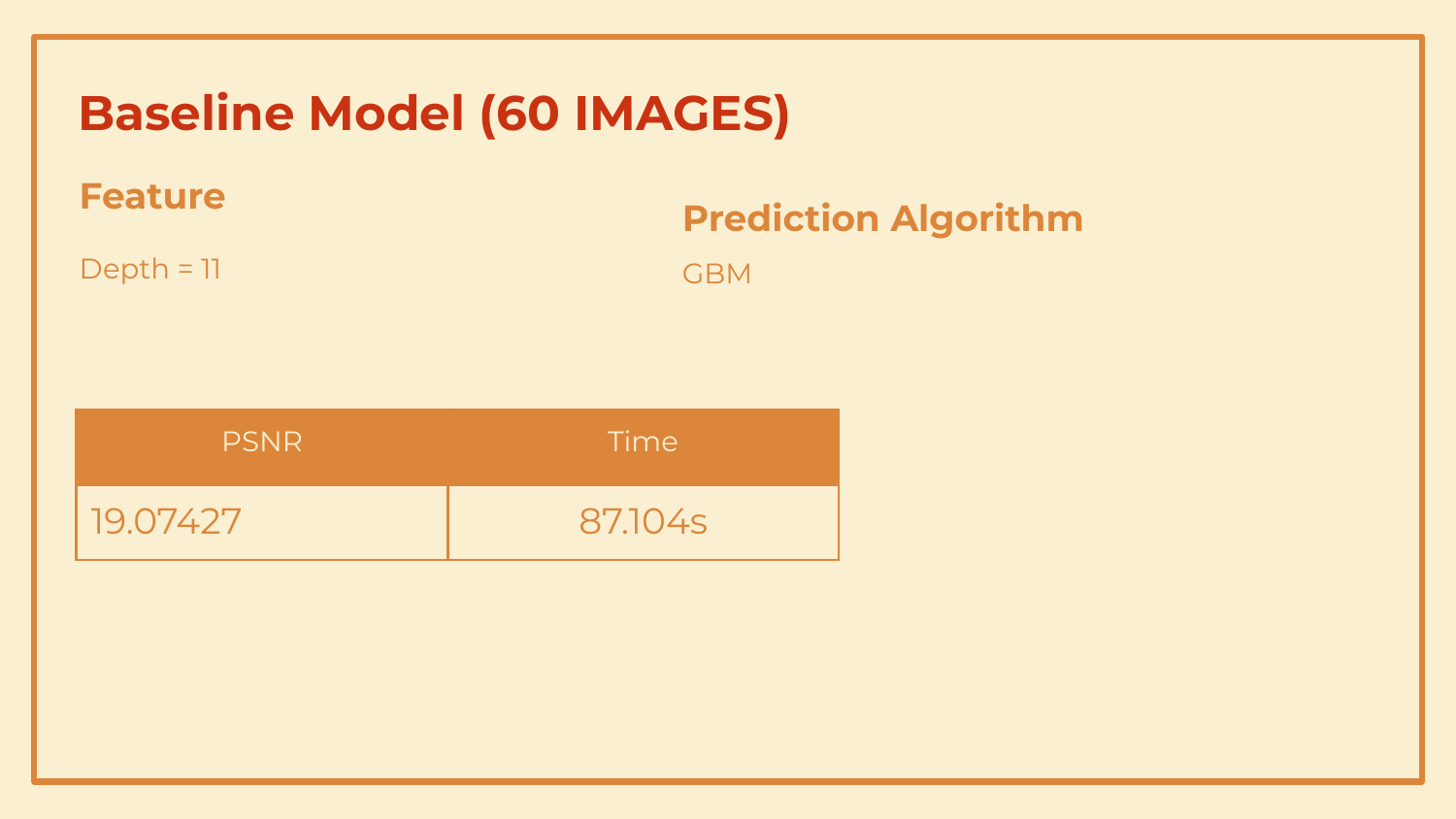

Baseline Model (60 IMAGES)
Feature

Depth = 11

Prediction Algorithm
GBM
| PSNR | Time |
| --- | --- |
| 19.07427 | 87.104s |